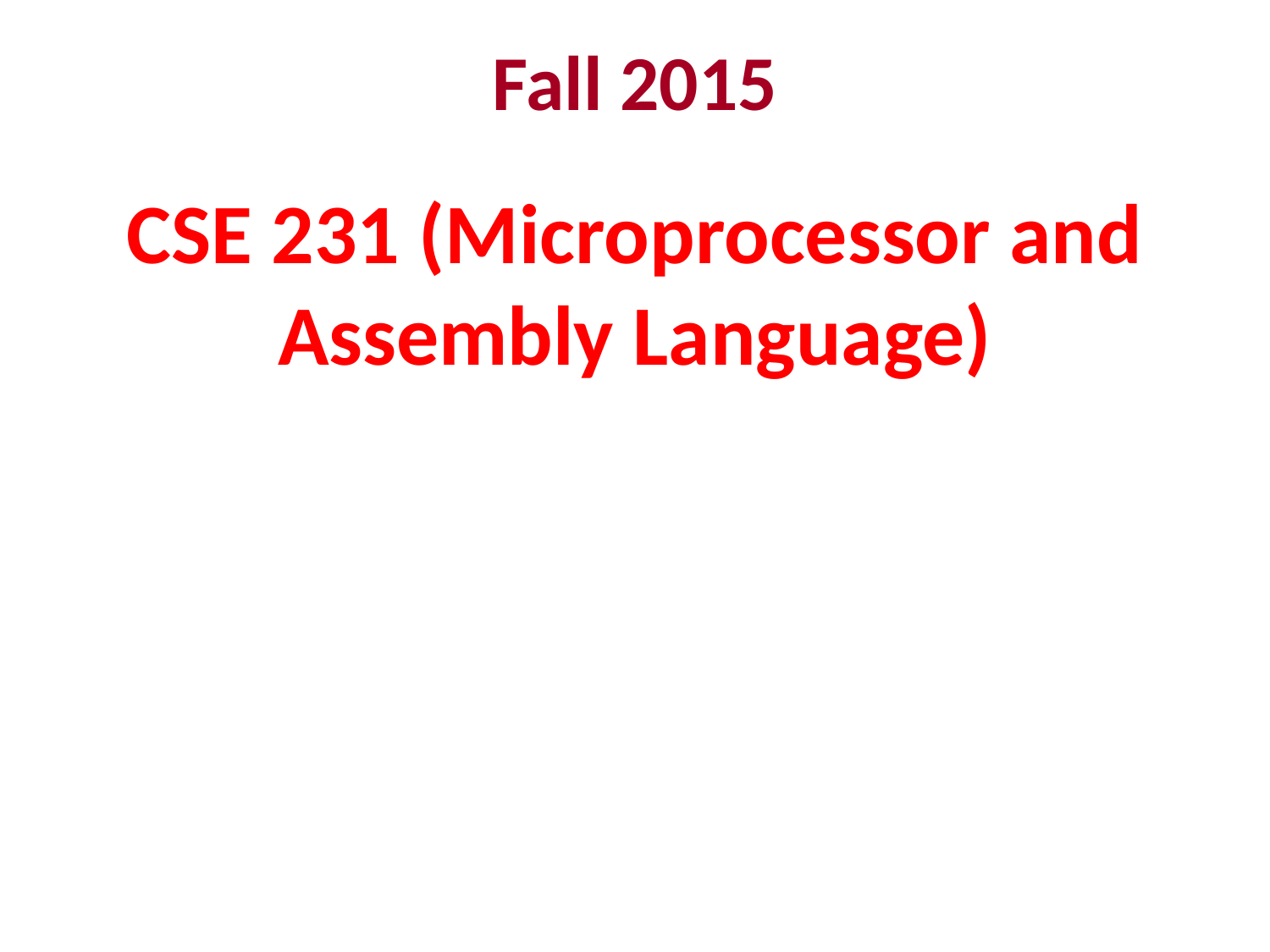

Fall 2015
# CSE 231 (Microprocessor and Assembly Language)